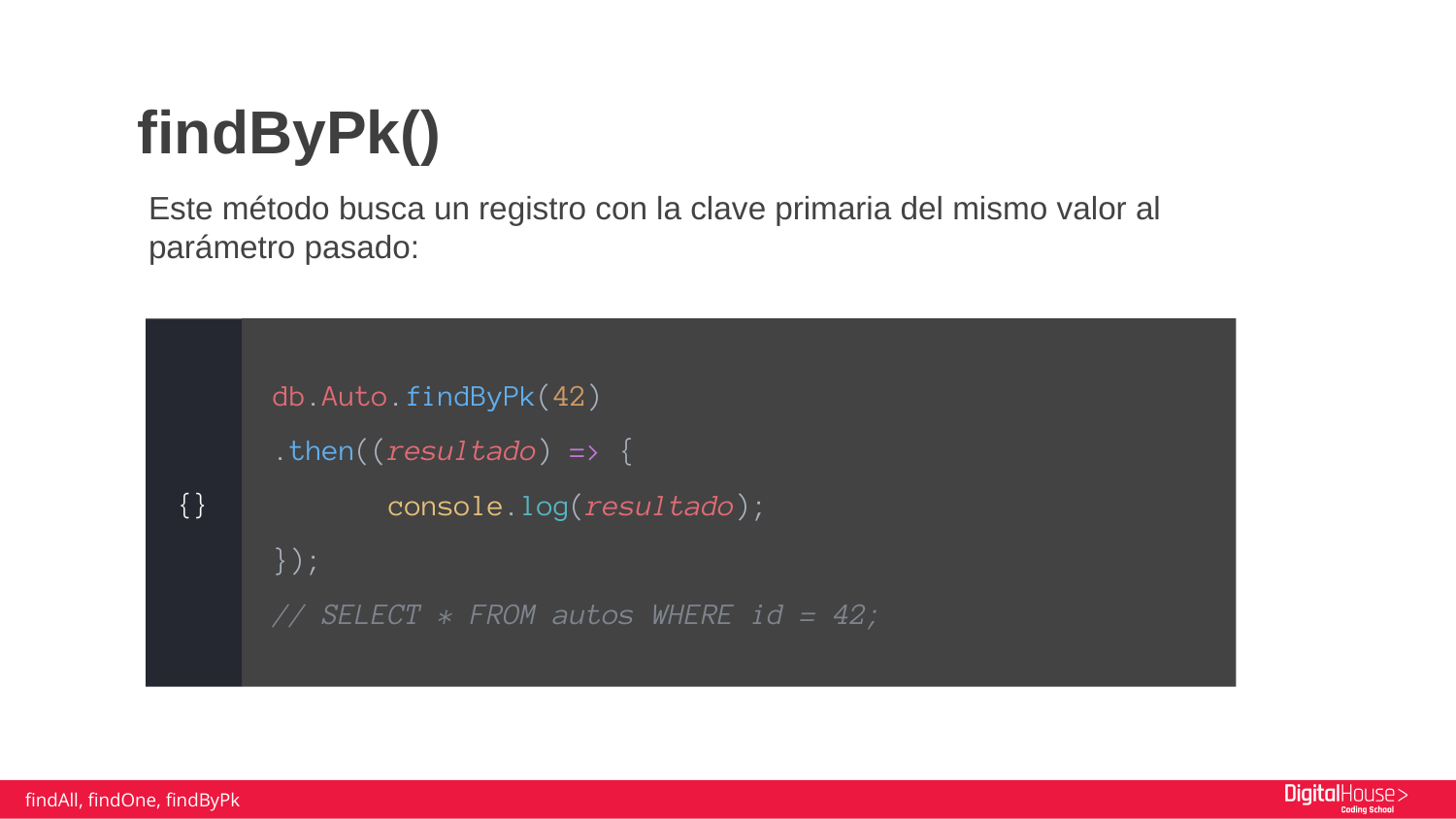

findByPk()
Este método busca un registro con la clave primaria del mismo valor al parámetro pasado:

db.Auto.findByPk(42)
.then((resultado) => {
       console.log(resultado);
});
// SELECT * FROM autos WHERE id = 42;
{}